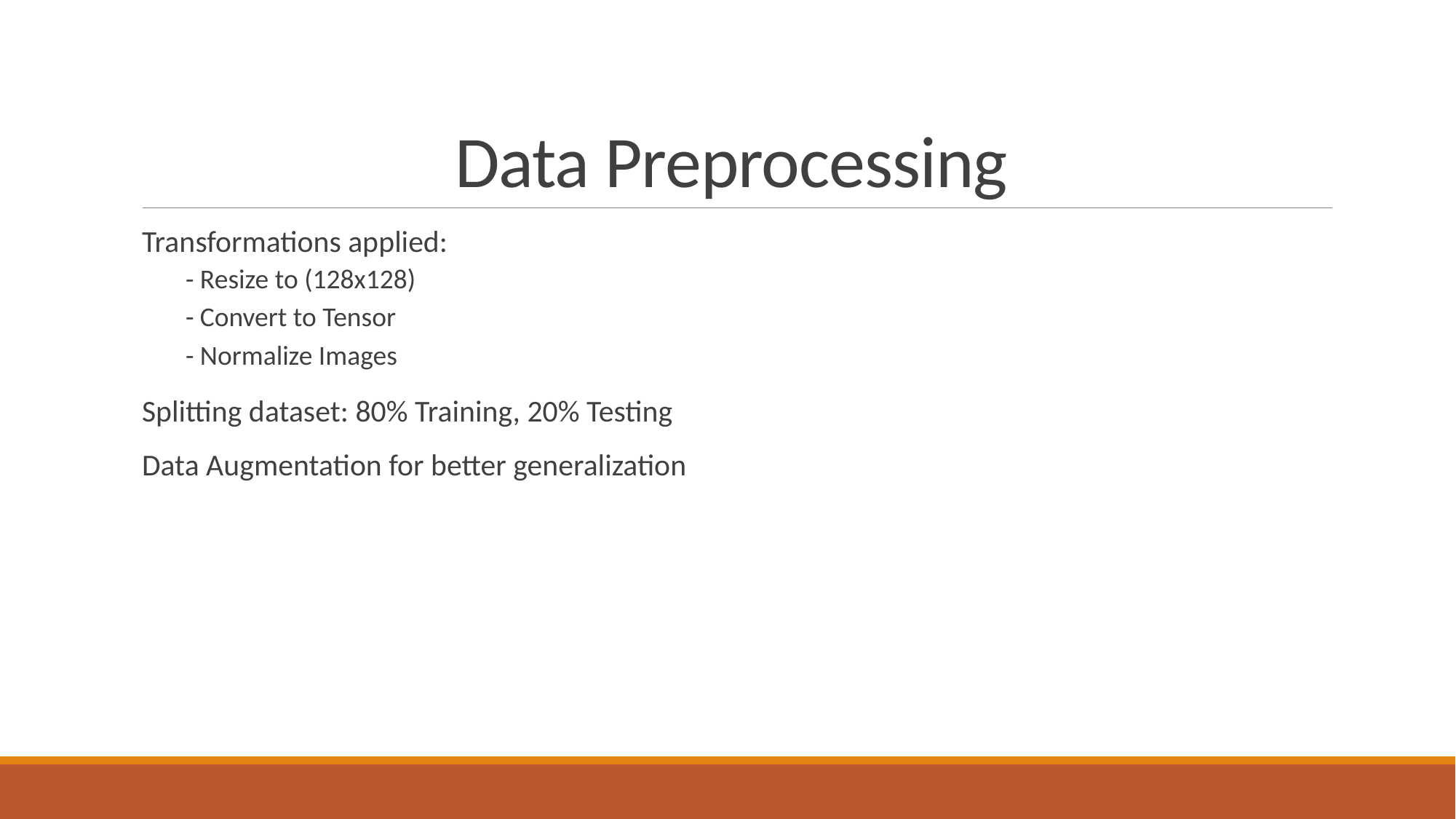

# Data Preprocessing
Transformations applied:
- Resize to (128x128)
- Convert to Tensor
- Normalize Images
Splitting dataset: 80% Training, 20% Testing
Data Augmentation for better generalization